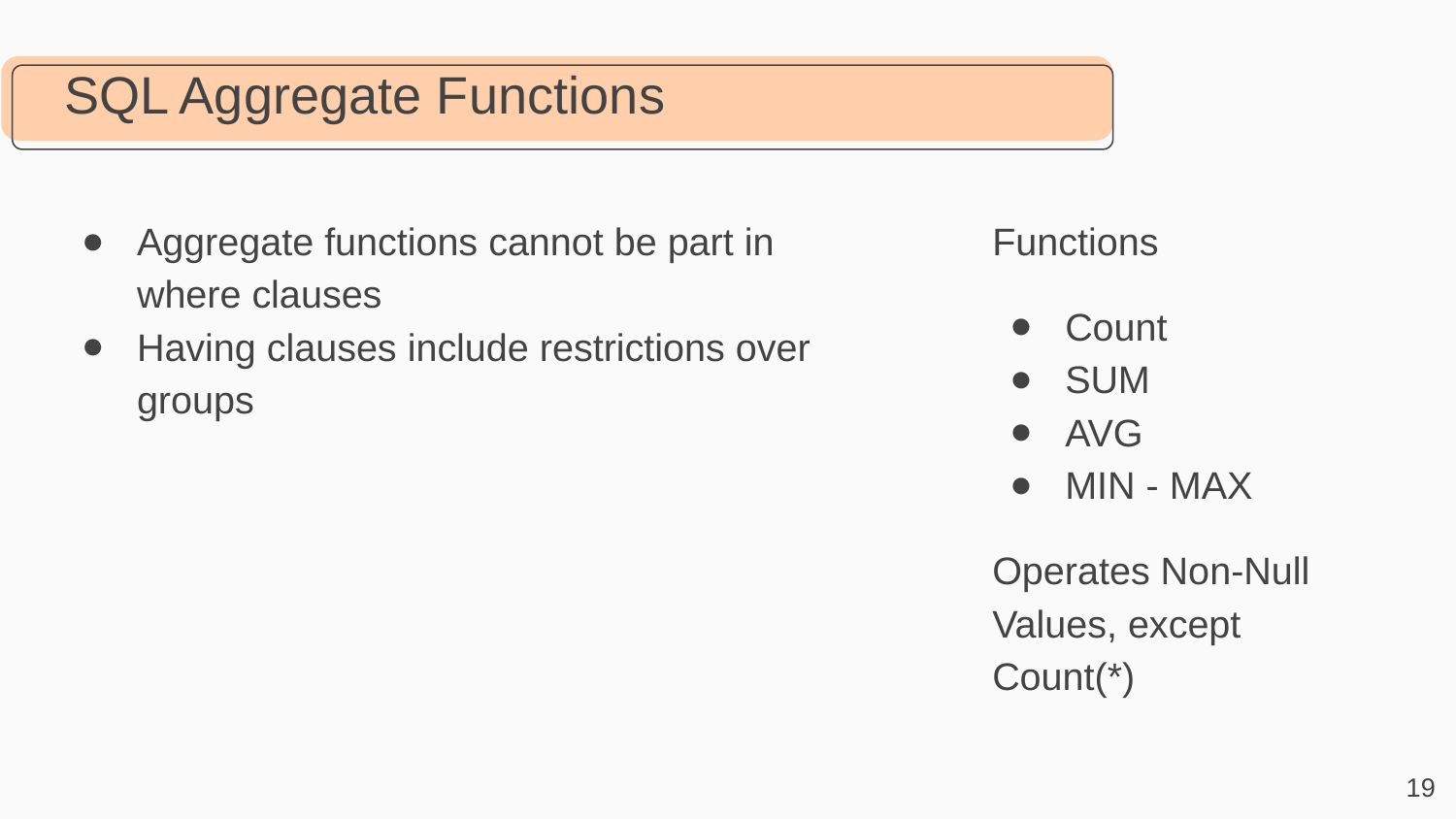

SQL Aggregate Functions
Aggregate functions cannot be part in where clauses
Having clauses include restrictions over groups
Functions
Count
SUM
AVG
MIN - MAX
Operates Non-Null Values, except Count(*)
19